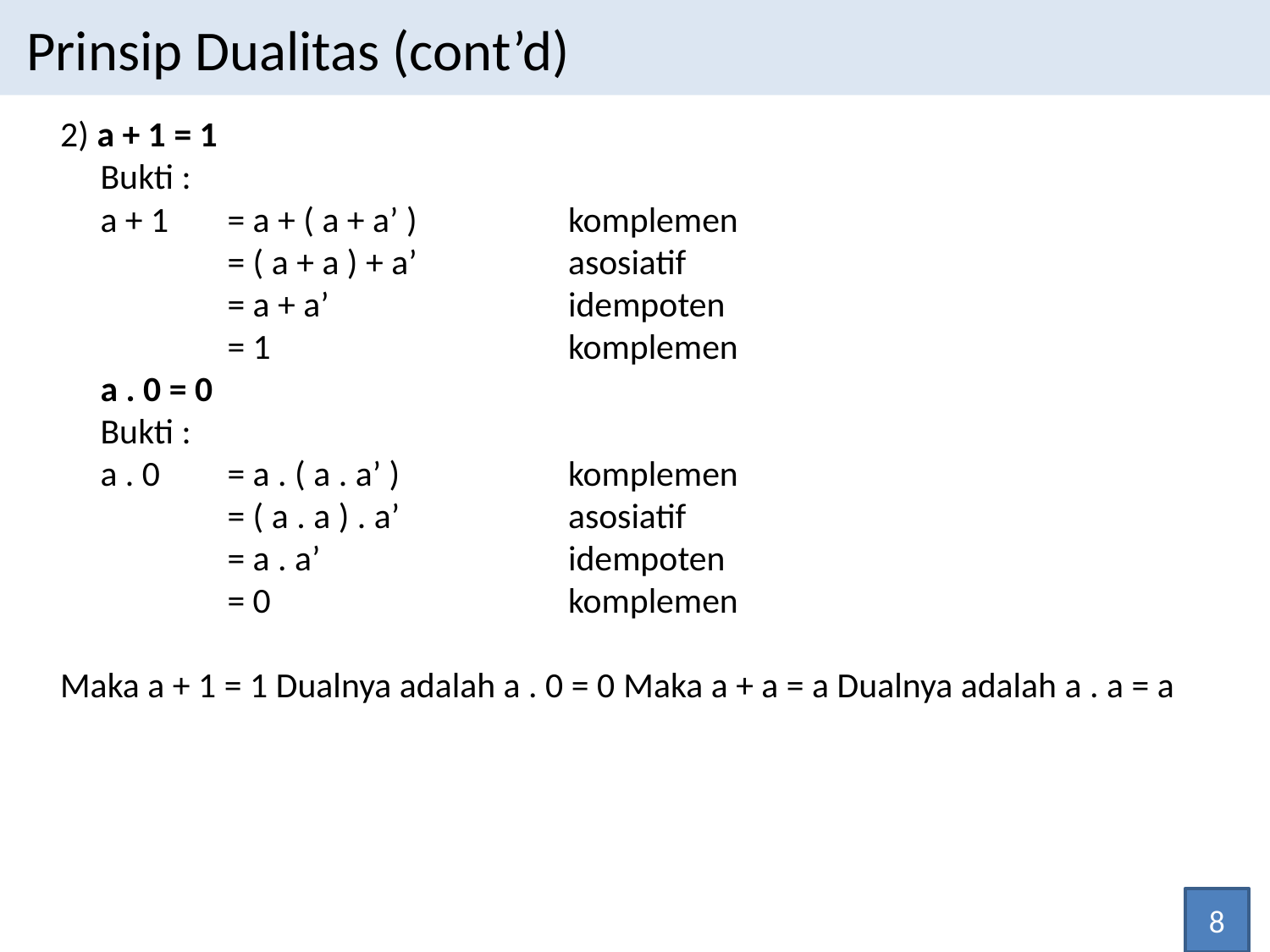

Prinsip Dualitas (cont’d)
2) a + 1 = 1
	Bukti :
	a + 1 	= a + ( a + a’ ) 	komplemen
		= ( a + a ) + a’ 	asosiatif
		= a + a’ 	idempoten
		= 1 	komplemen
	a . 0 = 0
	Bukti :
	a . 0 	= a . ( a . a’ ) 	komplemen
		= ( a . a ) . a’ 	asosiatif
		= a . a’ 	idempoten
		= 0 	komplemen

Maka a + 1 = 1 Dualnya adalah a . 0 = 0 Maka a + a = a Dualnya adalah a . a = a
8